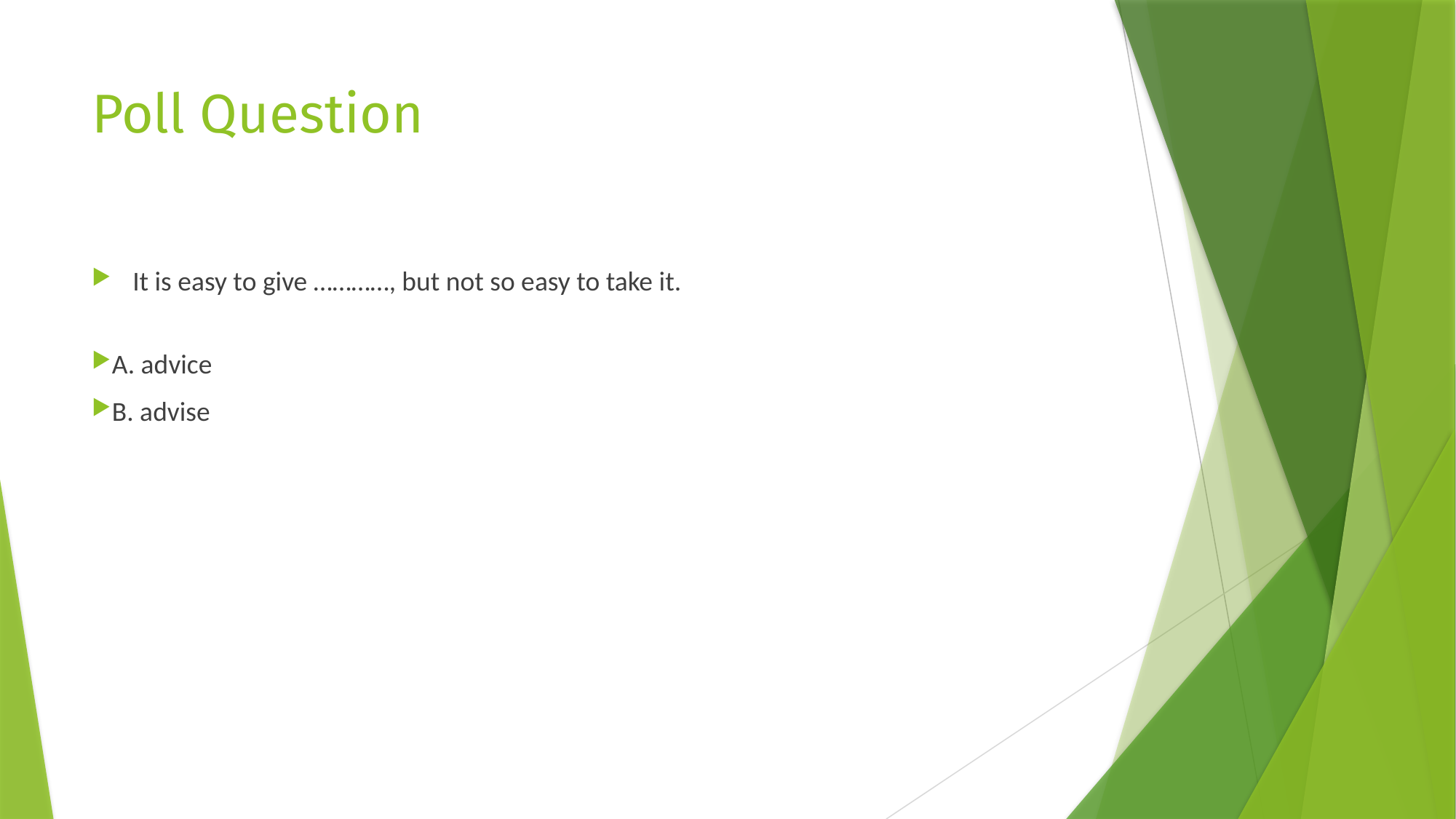

# Poll Question
It is easy to give …………, but not so easy to take it.

A. advice
B. advise